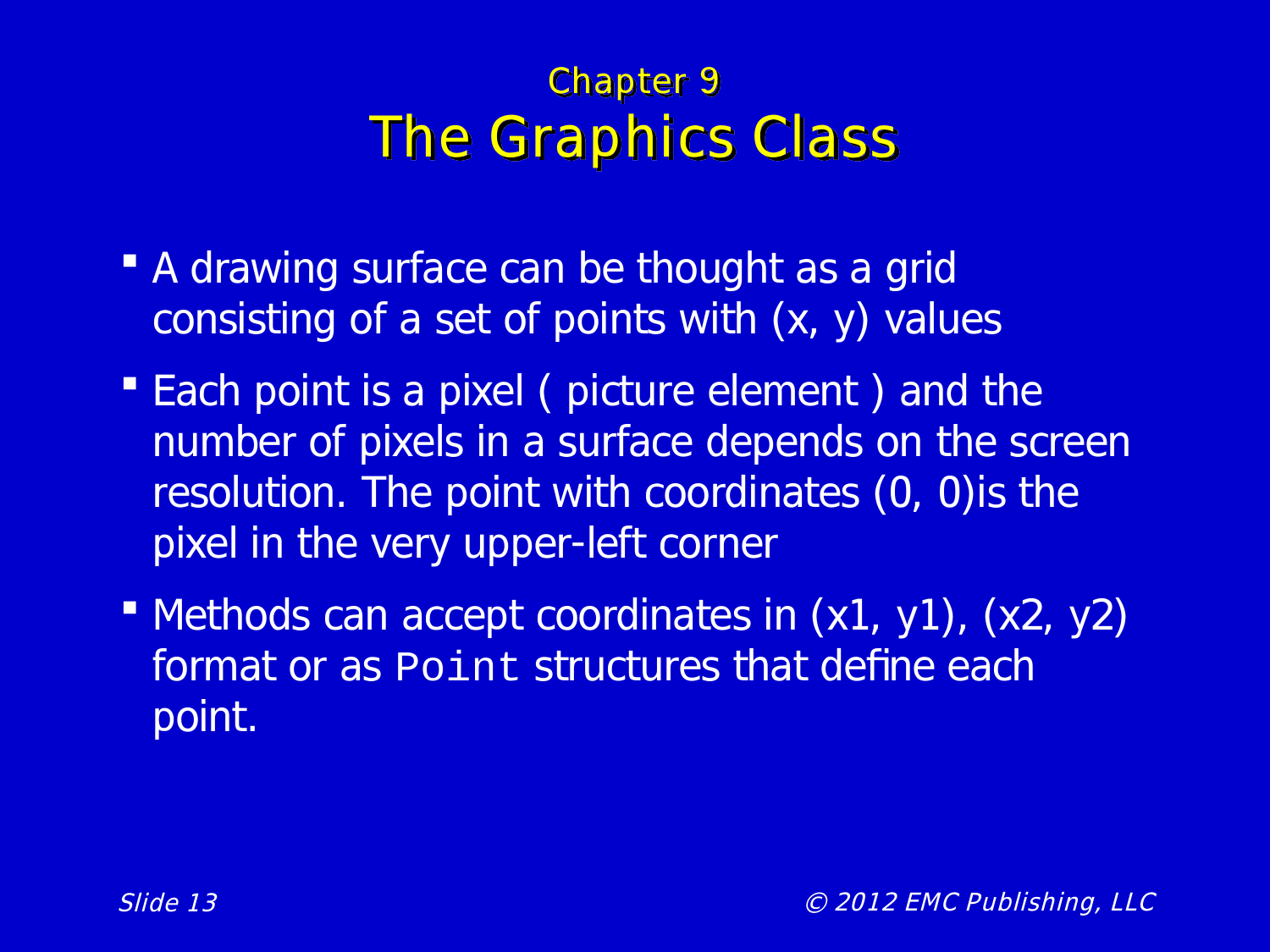

# Chapter 9 The Graphics Class
A drawing surface can be thought as a grid consisting of a set of points with (x, y) values
Each point is a pixel ( picture element ) and the number of pixels in a surface depends on the screen resolution. The point with coordinates (0, 0)is the pixel in the very upper-left corner
Methods can accept coordinates in (x1, y1), (x2, y2) format or as Point structures that define each point.
© 2012 EMC Publishing, LLC
Slide 13